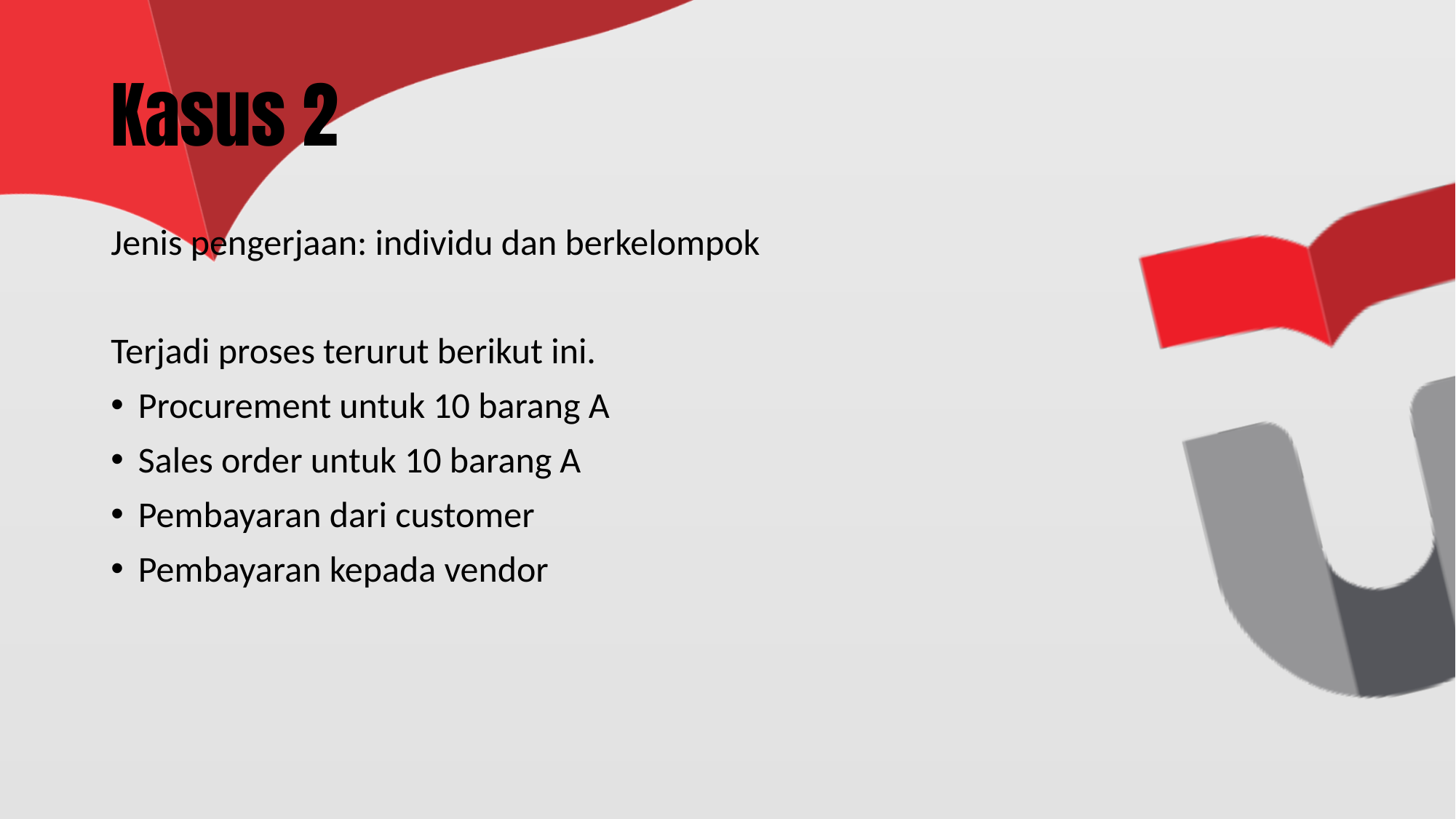

# Kasus 2
Jenis pengerjaan: individu dan berkelompok

Terjadi proses terurut berikut ini.
Procurement untuk 10 barang A
Sales order untuk 10 barang A
Pembayaran dari customer
Pembayaran kepada vendor